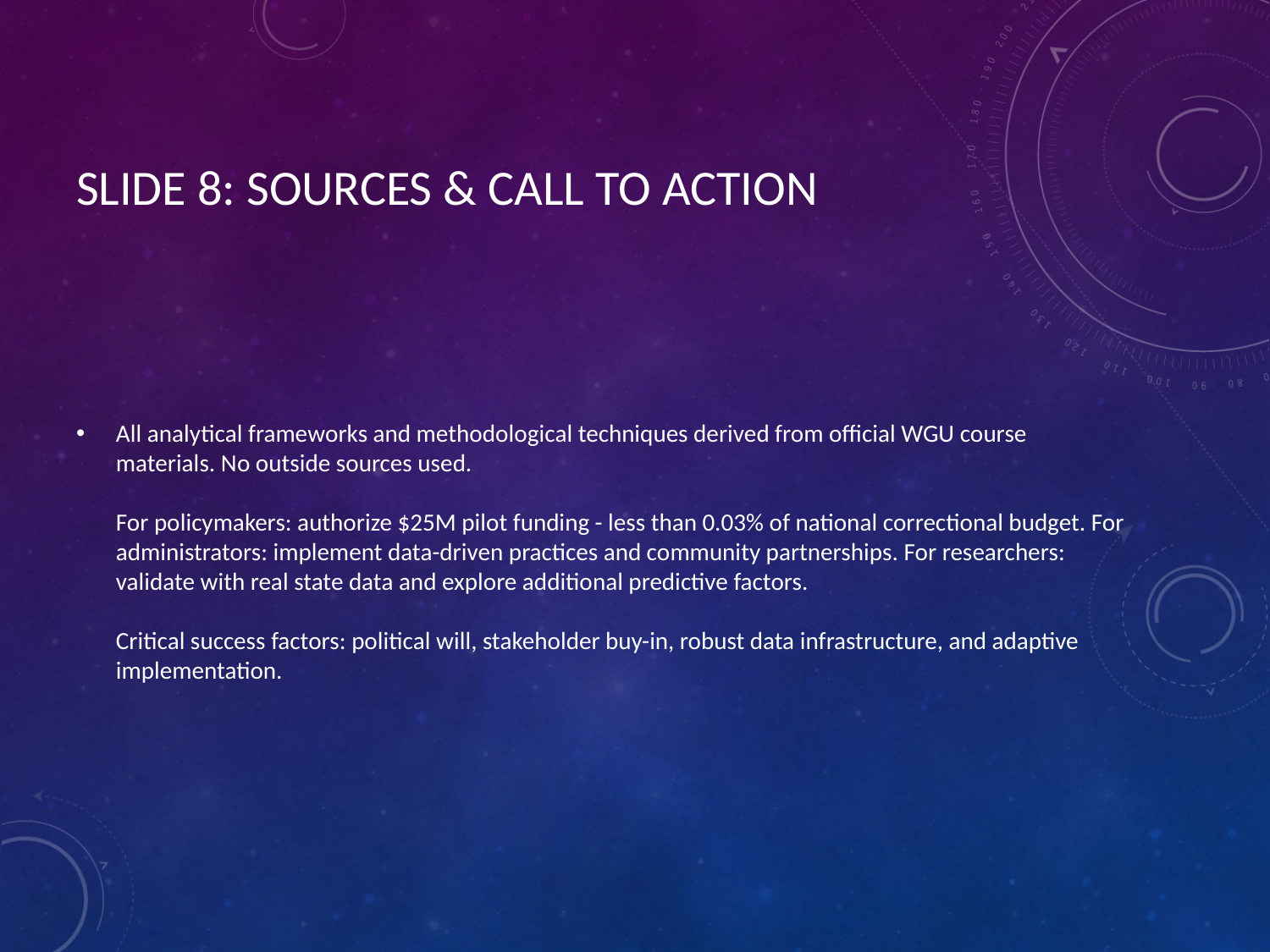

# Slide 8: Sources & Call to Action
All analytical frameworks and methodological techniques derived from official WGU course materials. No outside sources used.
For policymakers: authorize $25M pilot funding - less than 0.03% of national correctional budget. For administrators: implement data-driven practices and community partnerships. For researchers: validate with real state data and explore additional predictive factors.
Critical success factors: political will, stakeholder buy-in, robust data infrastructure, and adaptive implementation.